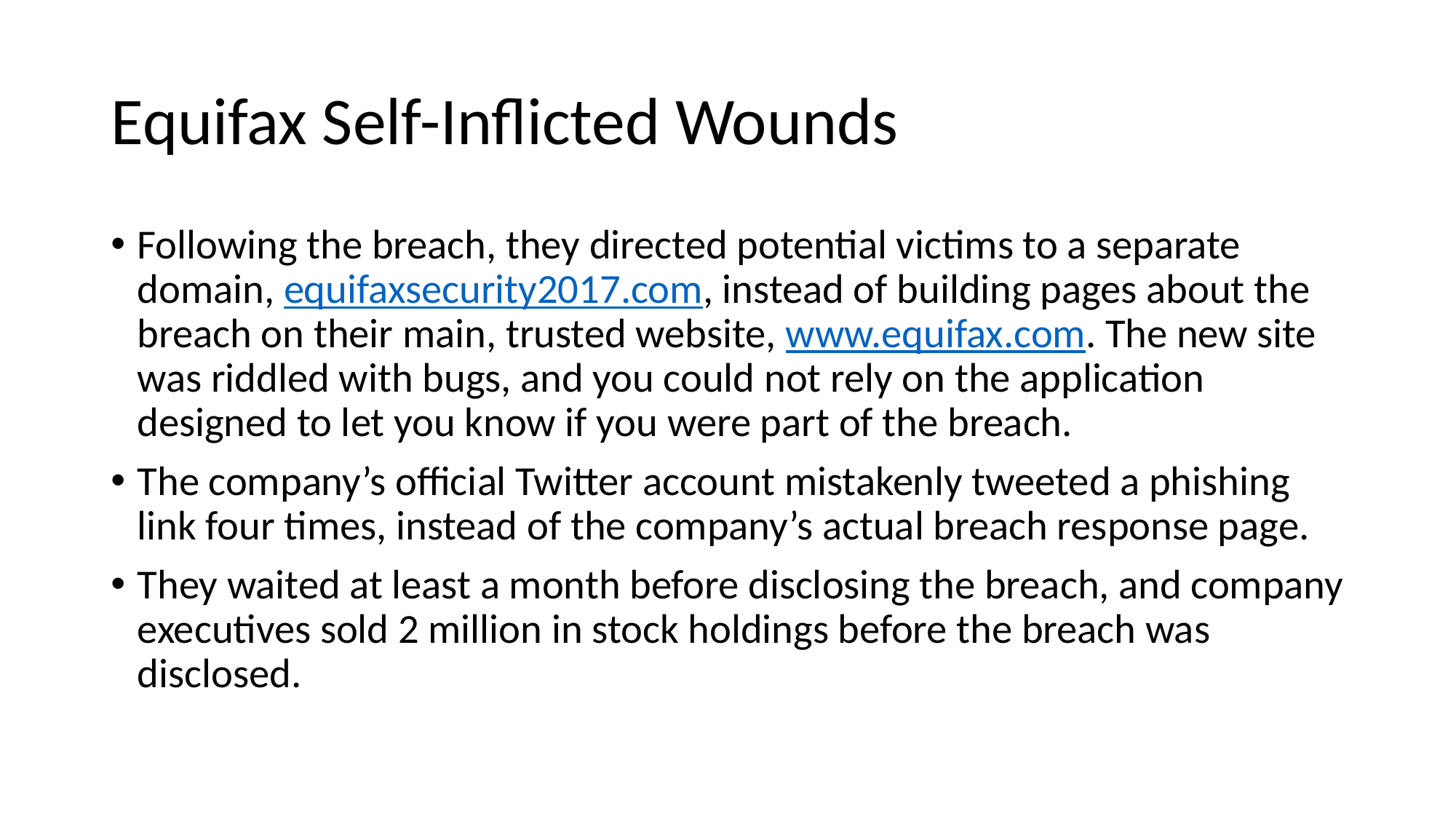

# Equifax Self-Inflicted Wounds
Following the breach, they directed potential victims to a separate domain, equifaxsecurity2017.com, instead of building pages about the breach on their main, trusted website, www.equifax.com. The new site was riddled with bugs, and you could not rely on the application designed to let you know if you were part of the breach.
The company’s official Twitter account mistakenly tweeted a phishing link four times, instead of the company’s actual breach response page.
They waited at least a month before disclosing the breach, and company executives sold 2 million in stock holdings before the breach was disclosed.